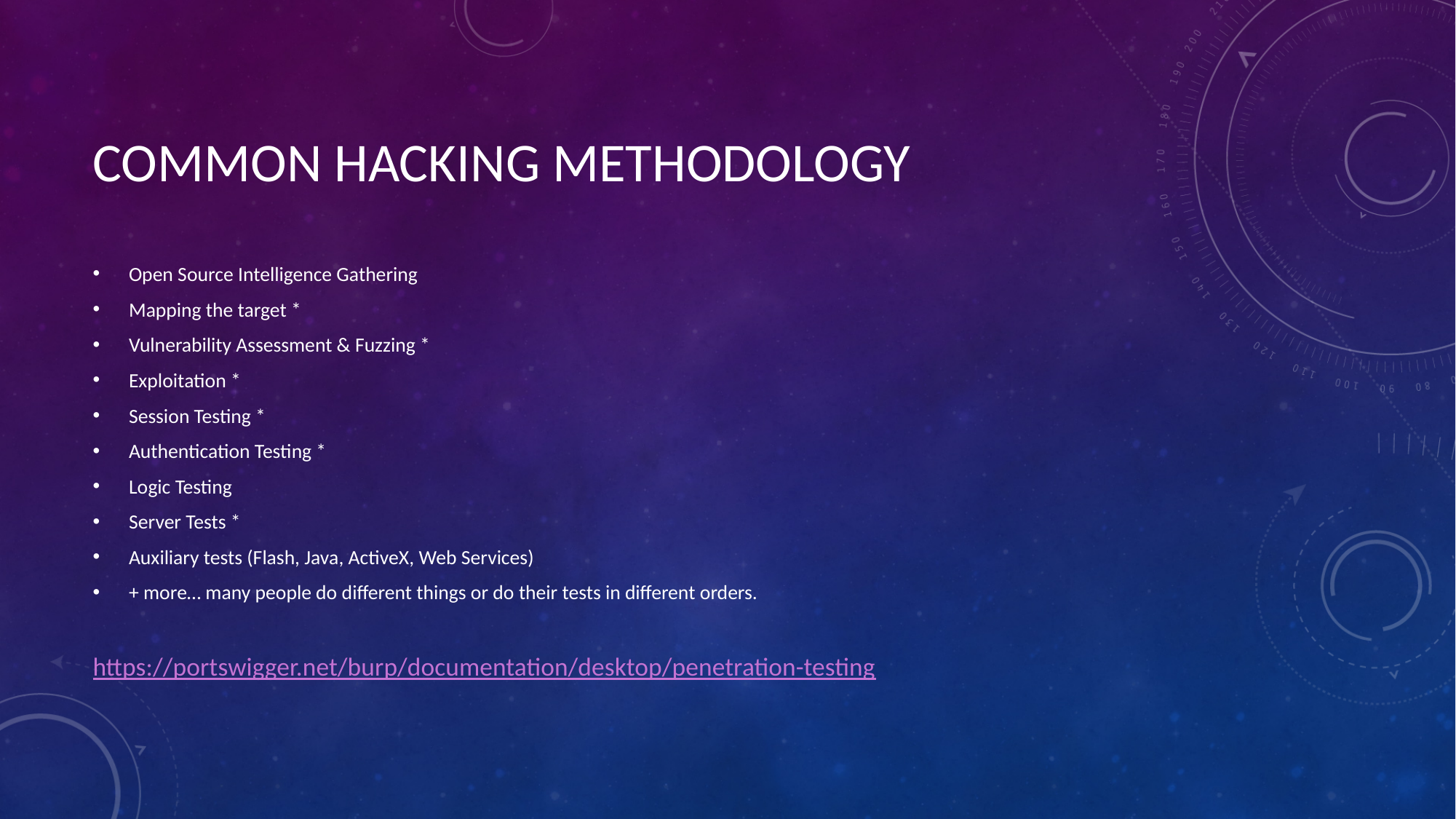

# Common Hacking methodology
Open Source Intelligence Gathering
Mapping the target *
Vulnerability Assessment & Fuzzing *
Exploitation *
Session Testing *
Authentication Testing *
Logic Testing
Server Tests *
Auxiliary tests (Flash, Java, ActiveX, Web Services)
+ more… many people do different things or do their tests in different orders.

https://portswigger.net/burp/documentation/desktop/penetration-testing